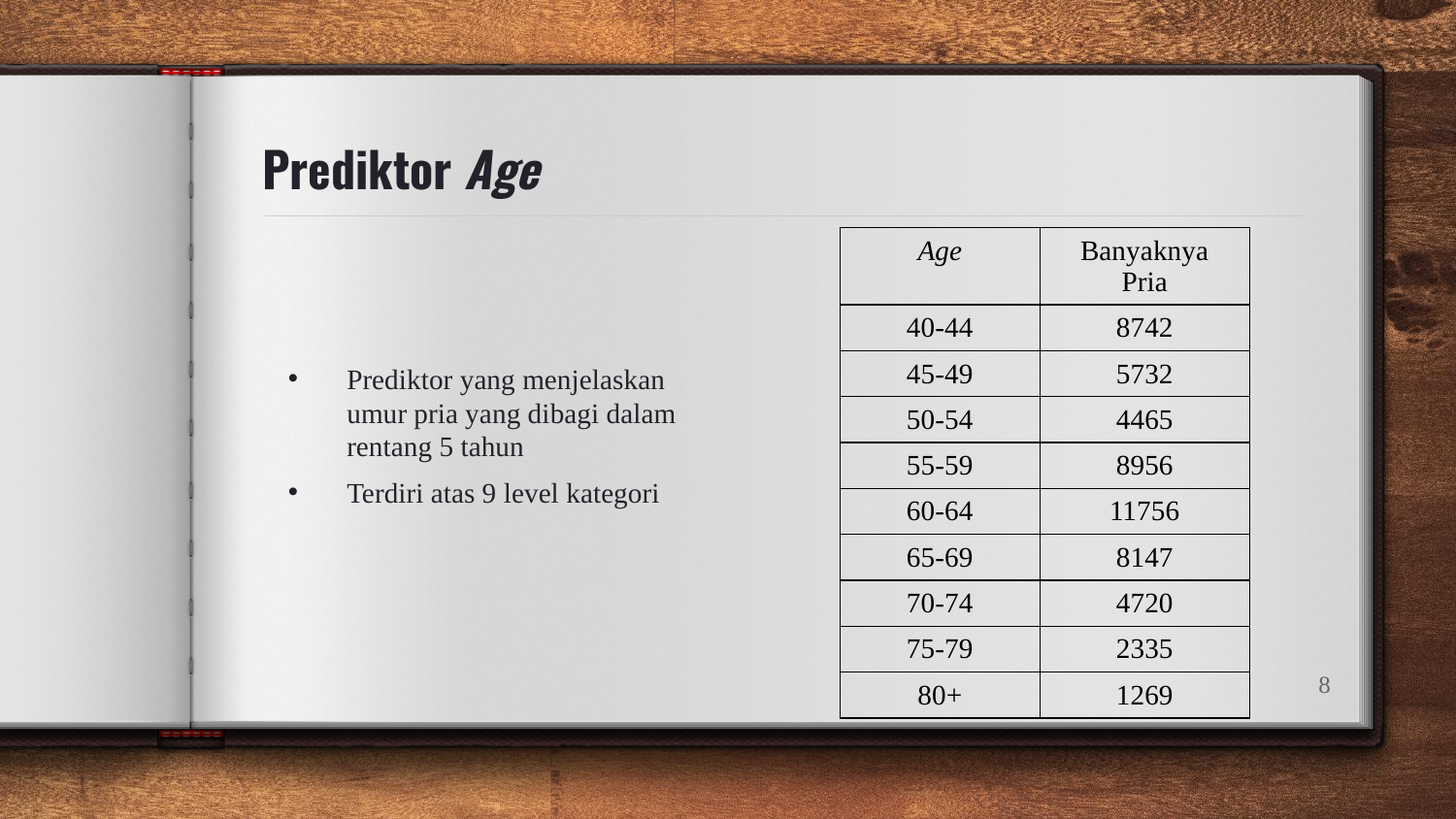

# Prediktor Age
| Age | Banyaknya Pria |
| --- | --- |
| 40-44 | 8742 |
| 45-49 | 5732 |
| 50-54 | 4465 |
| 55-59 | 8956 |
| 60-64 | 11756 |
| 65-69 | 8147 |
| 70-74 | 4720 |
| 75-79 | 2335 |
| 80+ | 1269 |
Prediktor yang menjelaskan umur pria yang dibagi dalam rentang 5 tahun
Terdiri atas 9 level kategori

8